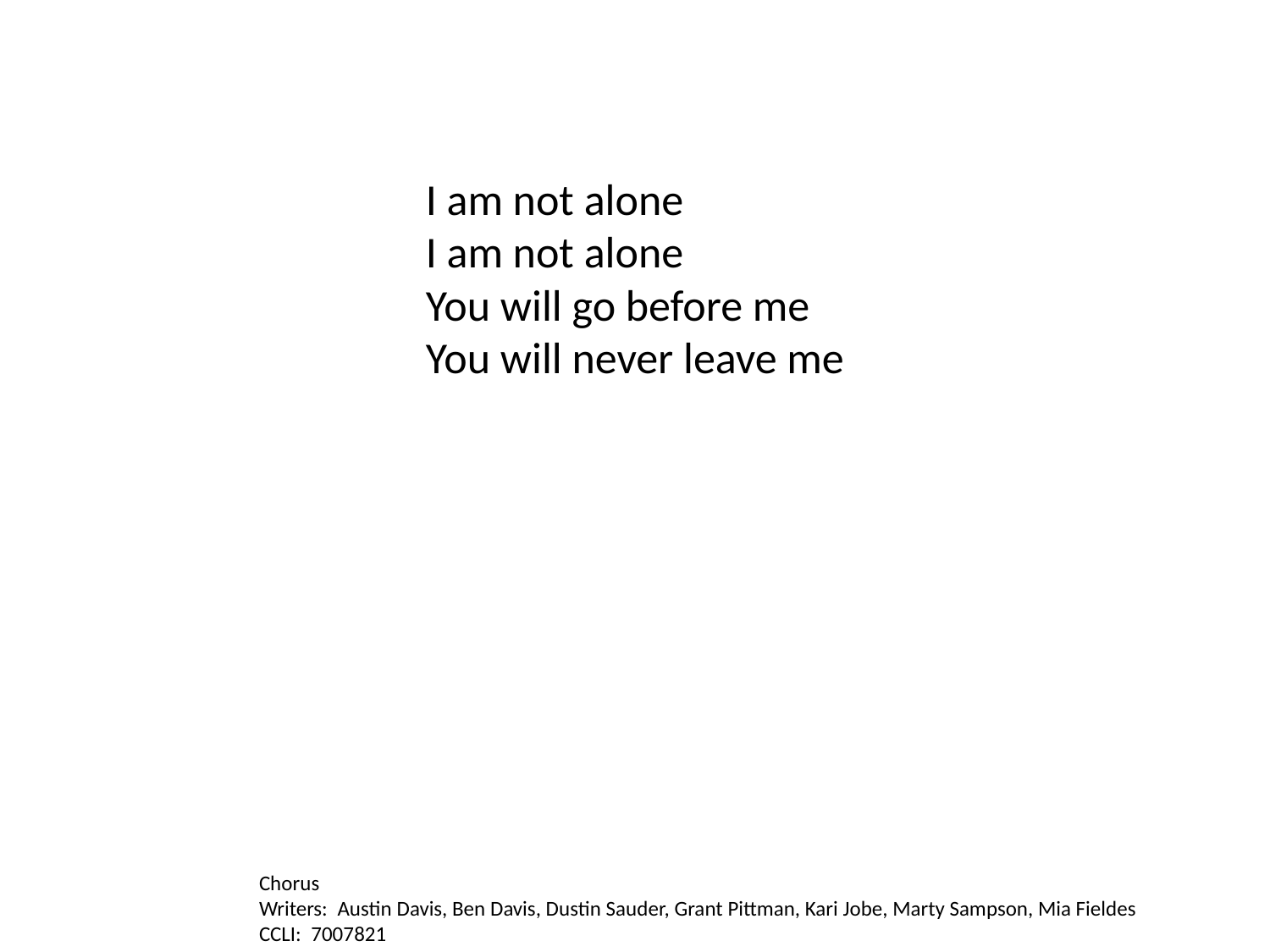

I am not alone
I am not alone
You will go before me
You will never leave me

Chorus
Writers:  Austin Davis, Ben Davis, Dustin Sauder, Grant Pittman, Kari Jobe, Marty Sampson, Mia Fieldes
CCLI:  7007821